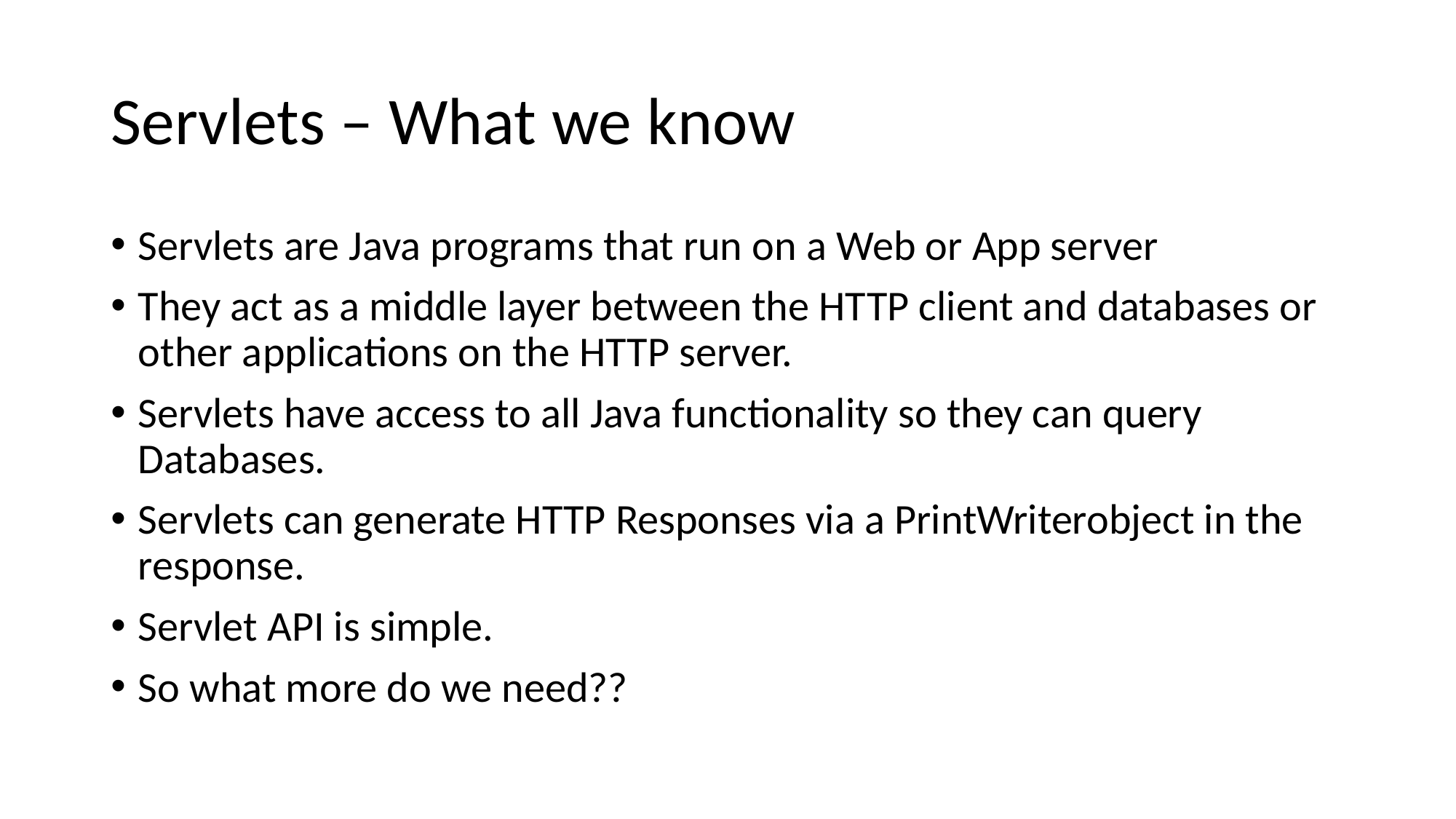

# Servlets – What we know
Servlets are Java programs that run on a Web or App server
They act as a middle layer between the HTTP client and databases or other applications on the HTTP server.
Servlets have access to all Java functionality so they can query Databases.
Servlets can generate HTTP Responses via a PrintWriterobject in the response.
Servlet API is simple.
So what more do we need??